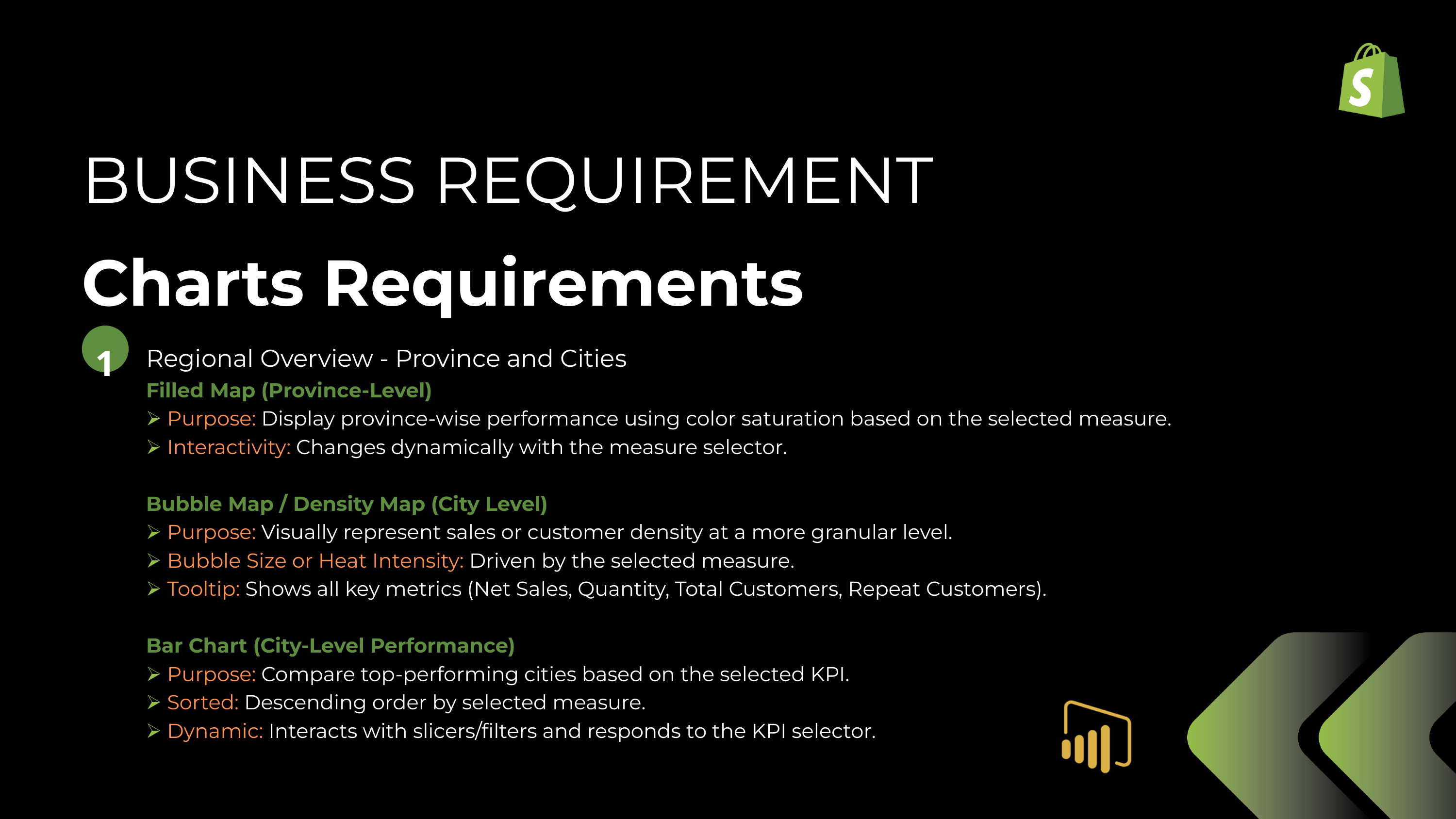

BUSINESS REQUIREMENT
Charts Requirements

1
Regional Overview - Province and Cities
Filled Map (Province-Level)
⮚ Purpose: Display province-wise performance using color saturation based on the selected measure.
⮚ Interactivity: Changes dynamically with the measure selector.

Bubble Map / Density Map (City Level)
⮚ Purpose: Visually represent sales or customer density at a more granular level.
⮚ Bubble Size or Heat Intensity: Driven by the selected measure.
⮚ Tooltip: Shows all key metrics (Net Sales, Quantity, Total Customers, Repeat Customers).

Bar Chart (City-Level Performance)
⮚ Purpose: Compare top-performing cities based on the selected KPI.
⮚ Sorted: Descending order by selected measure.
⮚ Dynamic: Interacts with slicers/filters and responds to the KPI selector.